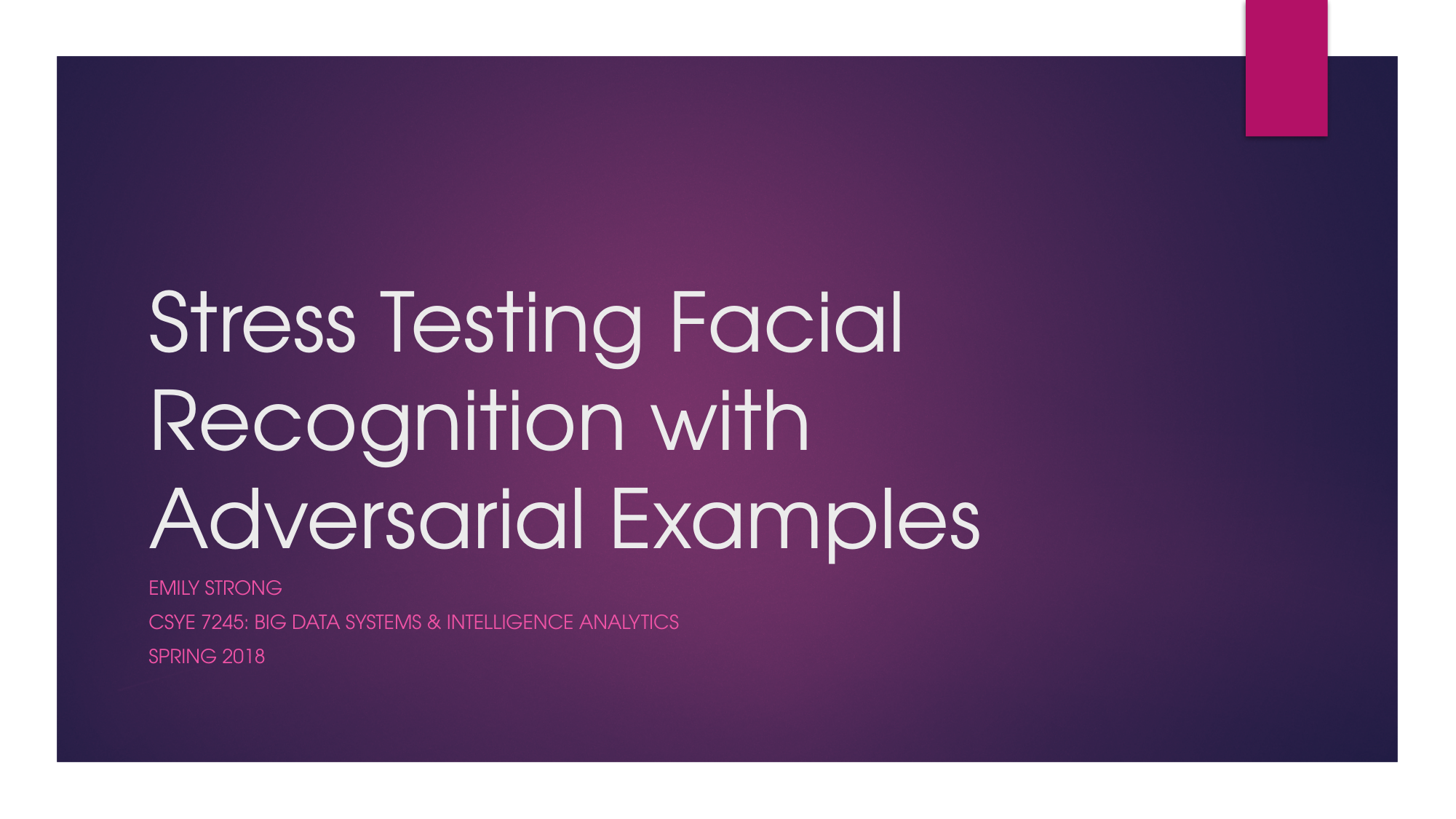

# Stress Testing Facial Recognition with Adversarial Examples
Emily Strong
CSYE 7245: Big Data Systems & Intelligence Analytics
Spring 2018